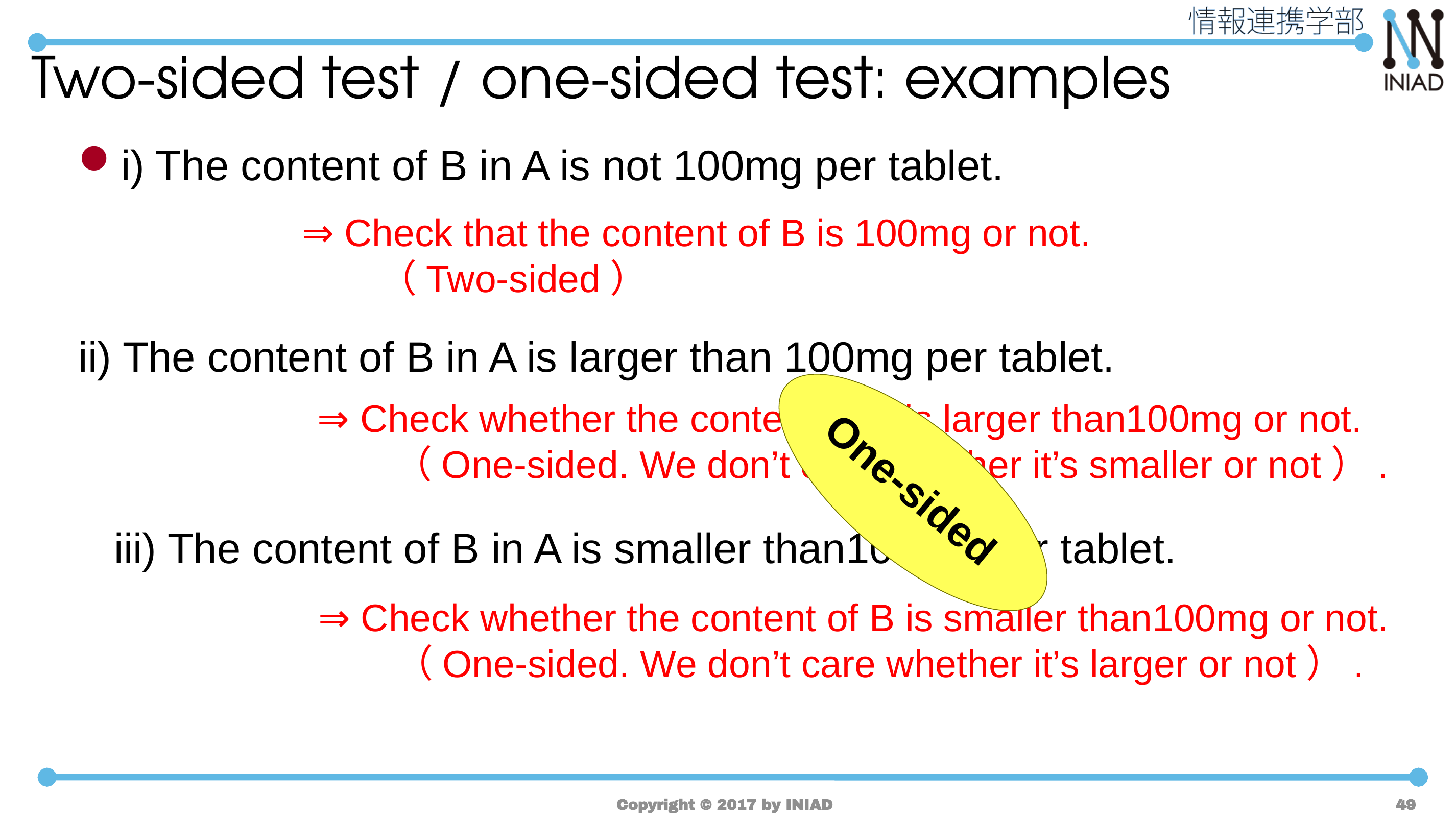

# Two-sided test / one-sided test: examples
i) The content of B in A is not 100mg per tablet.

ii) The content of B in A is larger than 100mg per tablet.

   iii) The content of B in A is smaller than100mg per tablet.

⇒ Check that the content of B is 100mg or not.
　　（Two-sided）
⇒ Check whether the content of B is larger than100mg or not.
　　（One-sided. We don’t care whether it’s smaller or not）.

One-sided
⇒ Check whether the content of B is smaller than100mg or not.
　　（One-sided. We don’t care whether it’s larger or not）.
Copyright © 2017 by INIAD
49